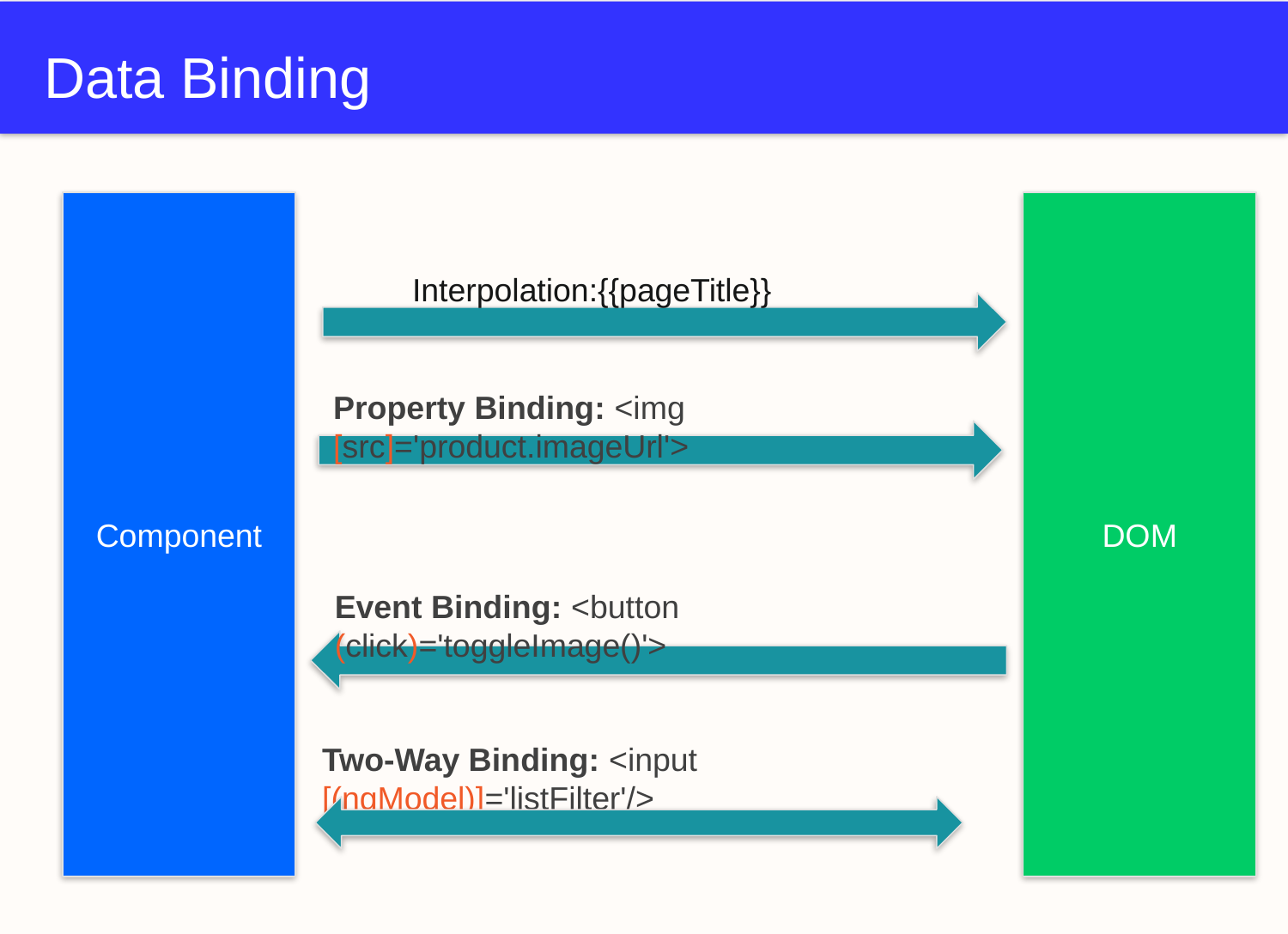

# Data Binding
Component
DOM
Interpolation:{{pageTitle}}

Property Binding: <img [src]='product.imageUrl'>

Event Binding: <button (click)='toggleImage()'>

Two-Way Binding: <input [(ngModel)]='listFilter'/>